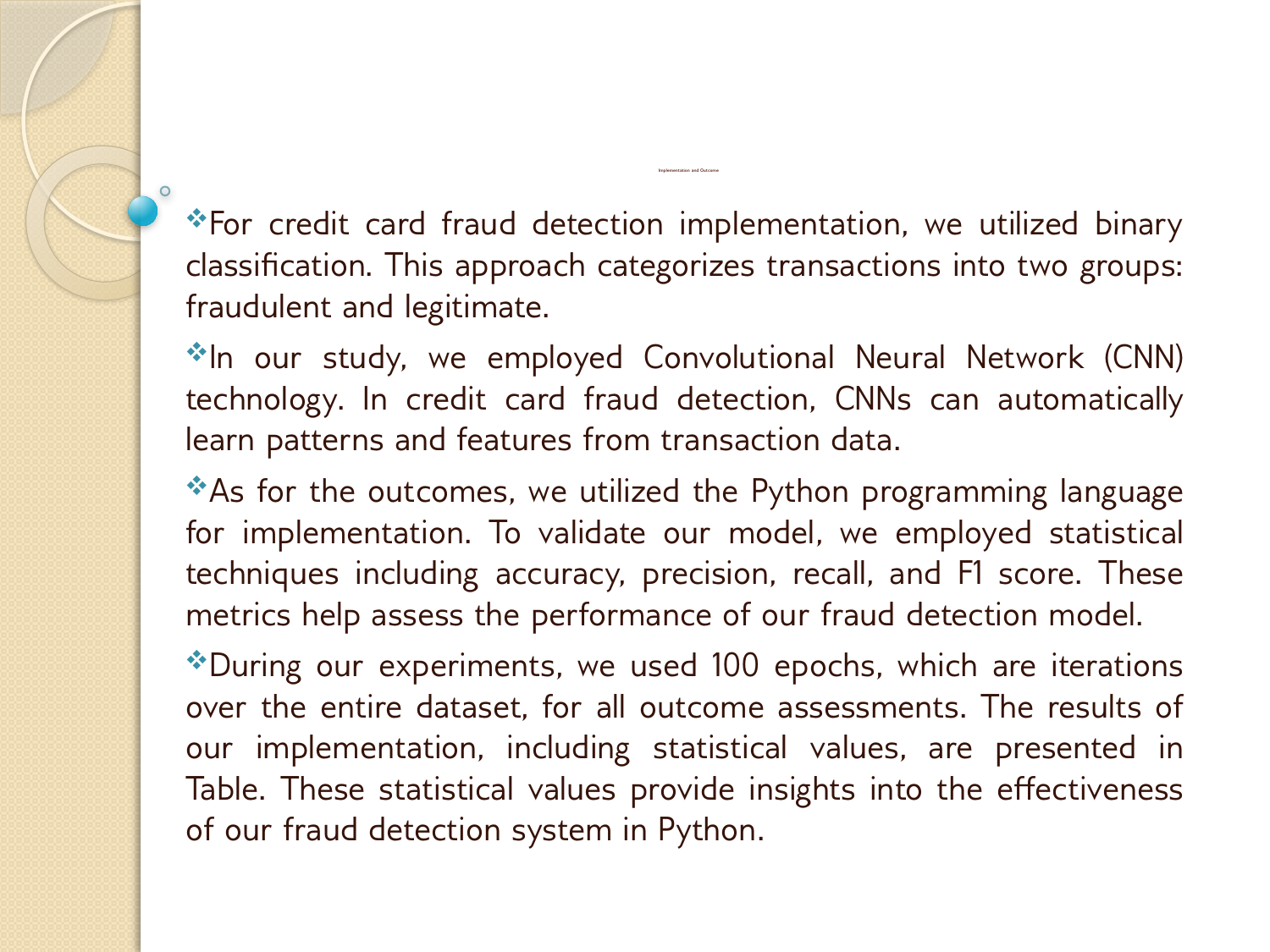

# Implementation and Outcome
For credit card fraud detection implementation, we utilized binary classification. This approach categorizes transactions into two groups: fraudulent and legitimate.
In our study, we employed Convolutional Neural Network (CNN) technology. In credit card fraud detection, CNNs can automatically learn patterns and features from transaction data.
As for the outcomes, we utilized the Python programming language for implementation. To validate our model, we employed statistical techniques including accuracy, precision, recall, and F1 score. These metrics help assess the performance of our fraud detection model.
During our experiments, we used 100 epochs, which are iterations over the entire dataset, for all outcome assessments. The results of our implementation, including statistical values, are presented in Table. These statistical values provide insights into the effectiveness of our fraud detection system in Python.